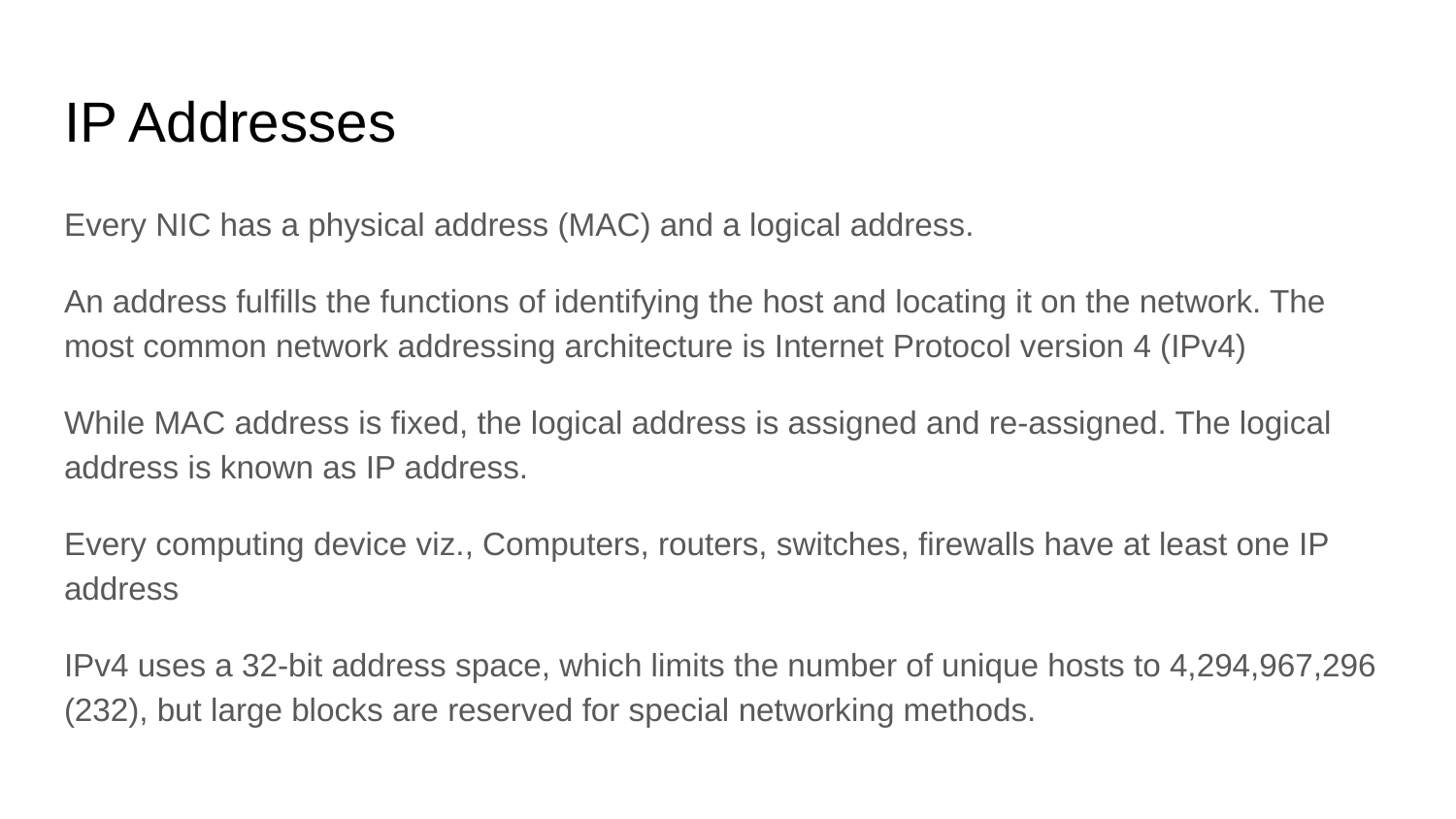

# IP Addresses
Every NIC has a physical address (MAC) and a logical address.
An address fulfills the functions of identifying the host and locating it on the network. The most common network addressing architecture is Internet Protocol version 4 (IPv4)
While MAC address is fixed, the logical address is assigned and re-assigned. The logical address is known as IP address.
Every computing device viz., Computers, routers, switches, firewalls have at least one IP address
IPv4 uses a 32-bit address space, which limits the number of unique hosts to 4,294,967,296 (232), but large blocks are reserved for special networking methods.